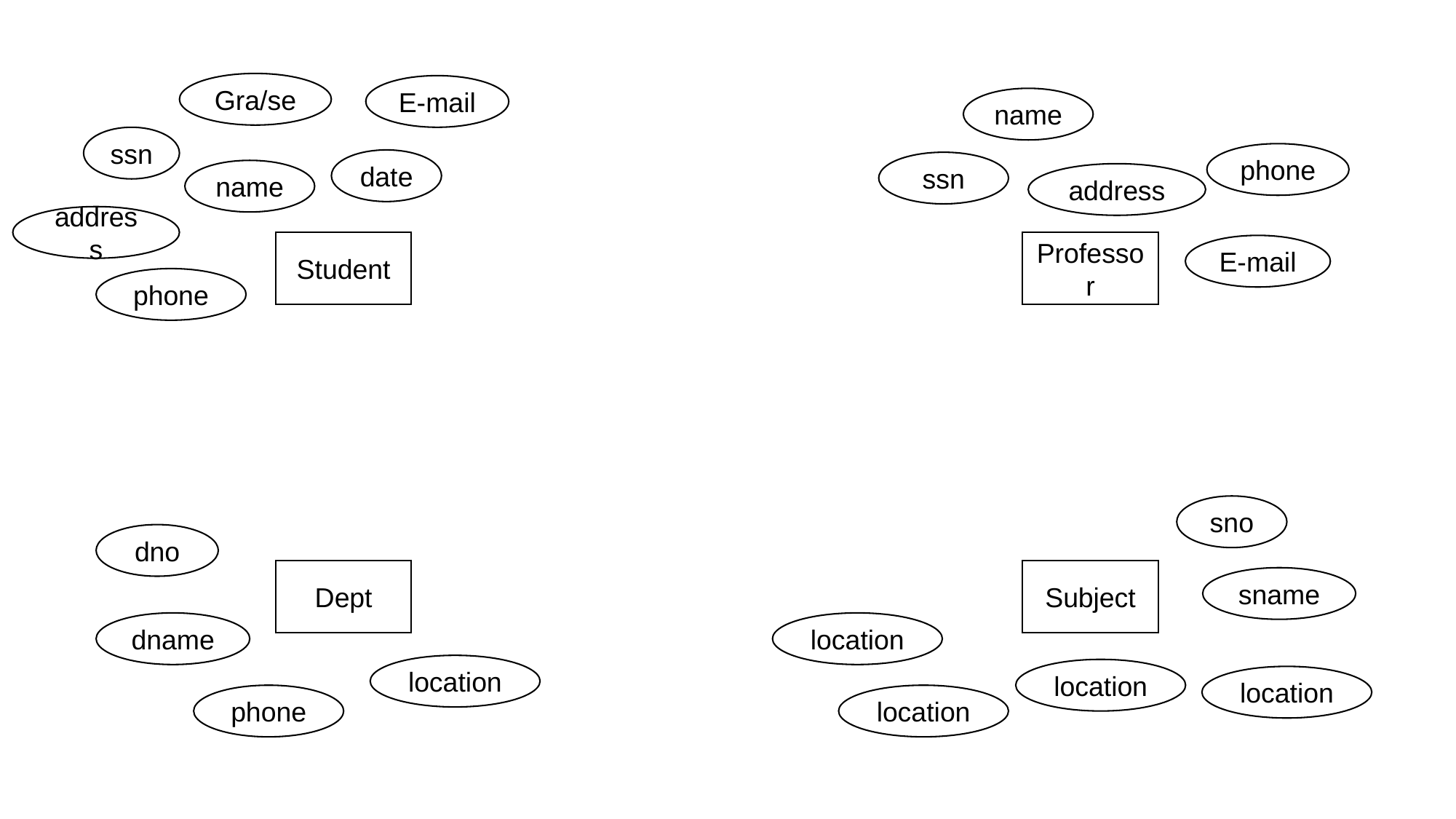

Gra/se
E-mail
name
ssn
phone
date
ssn
name
address
address
Student
Professor
E-mail
phone
sno
dno
Dept
Subject
sname
dname
location
location
location
location
phone
location